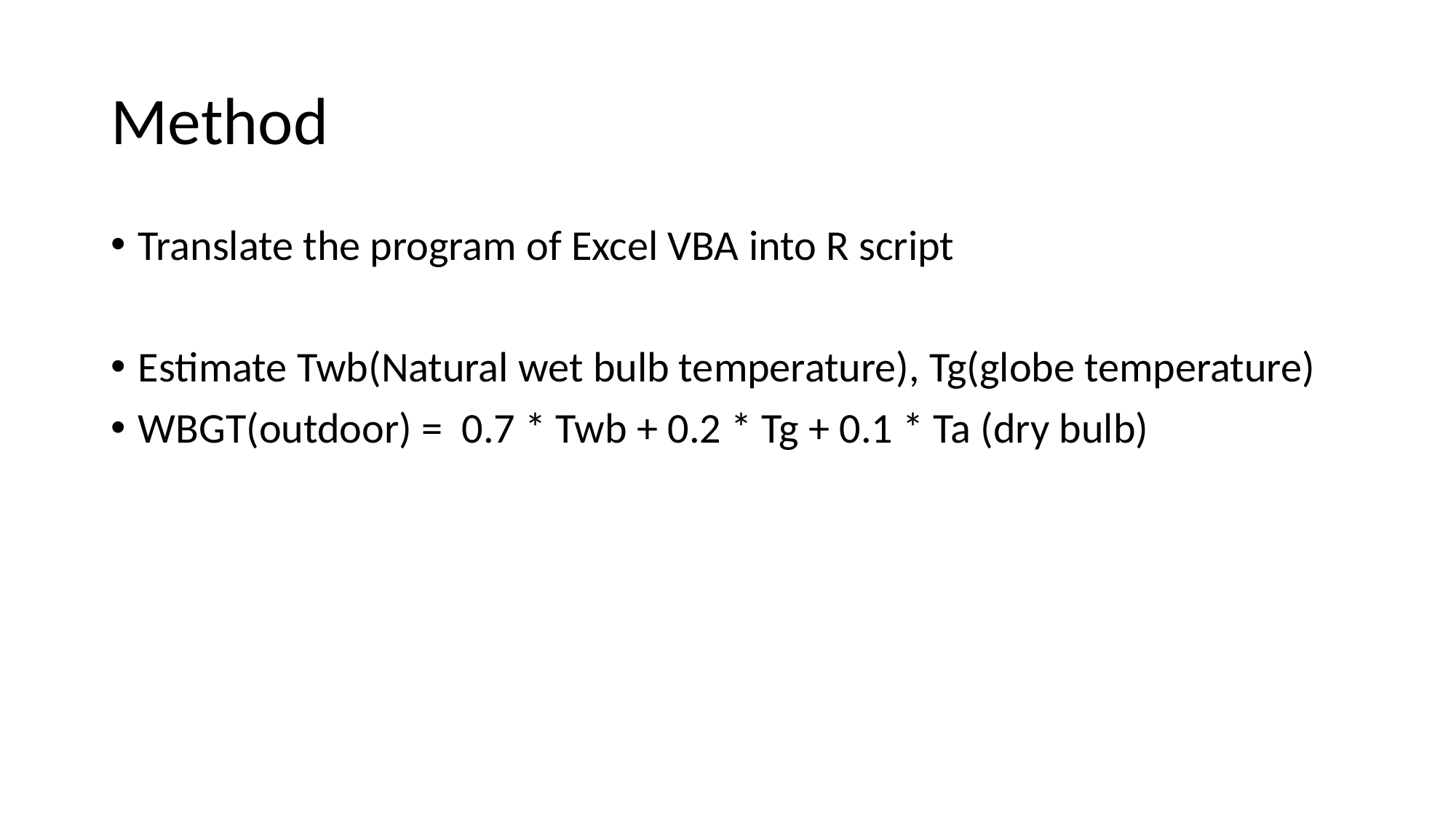

# Method
Translate the program of Excel VBA into R script

Estimate Twb(Natural wet bulb temperature), Tg(globe temperature)
WBGT(outdoor) =  0.7 * Twb + 0.2 * Tg + 0.1 * Ta (dry bulb)